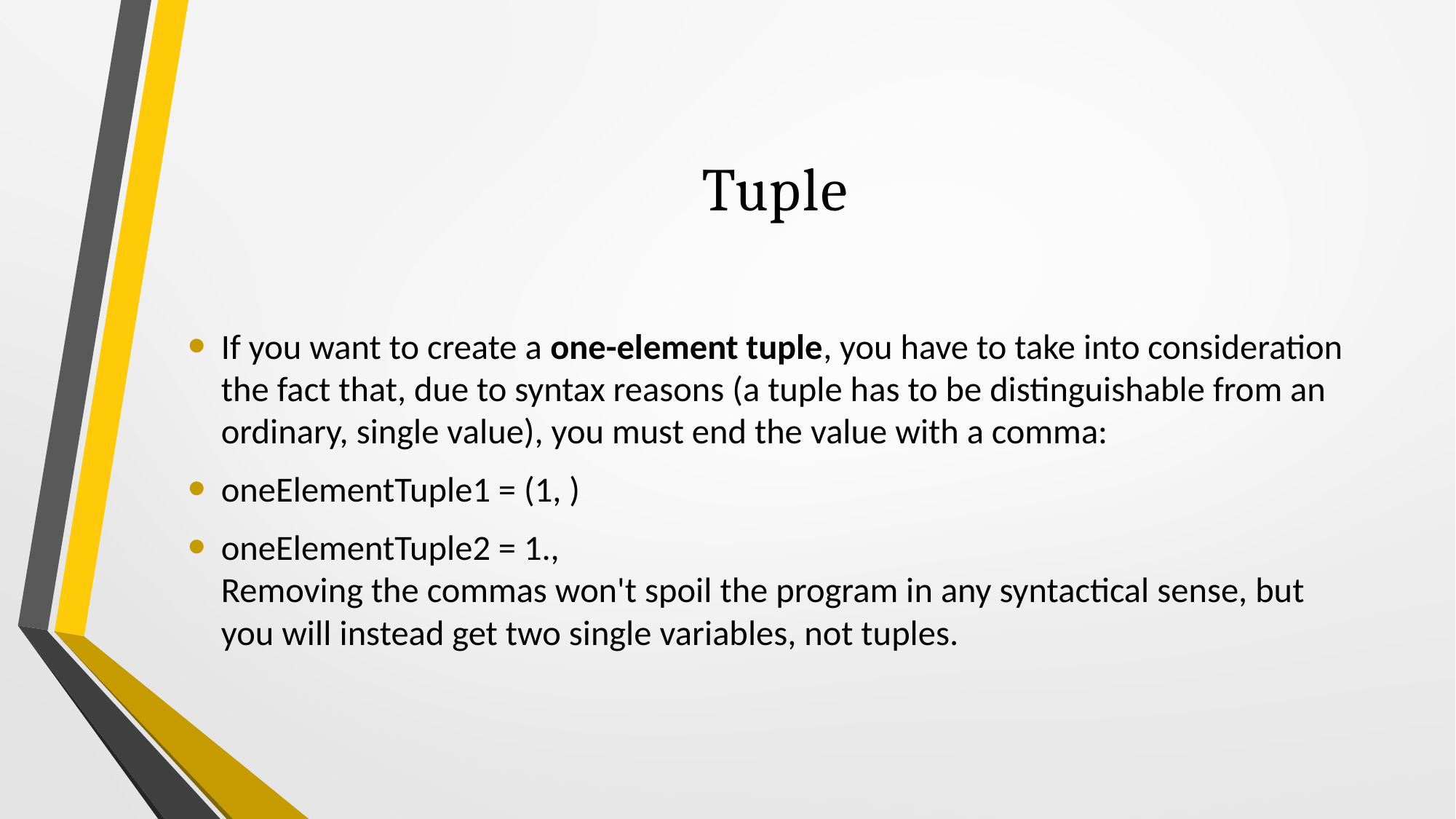

# Tuple
If you want to create a one-element tuple, you have to take into consideration the fact that, due to syntax reasons (a tuple has to be distinguishable from an ordinary, single value), you must end the value with a comma:
oneElementTuple1 = (1, )
oneElementTuple2 = 1.,
Removing the commas won't spoil the program in any syntactical sense, but you will instead get two single variables, not tuples.